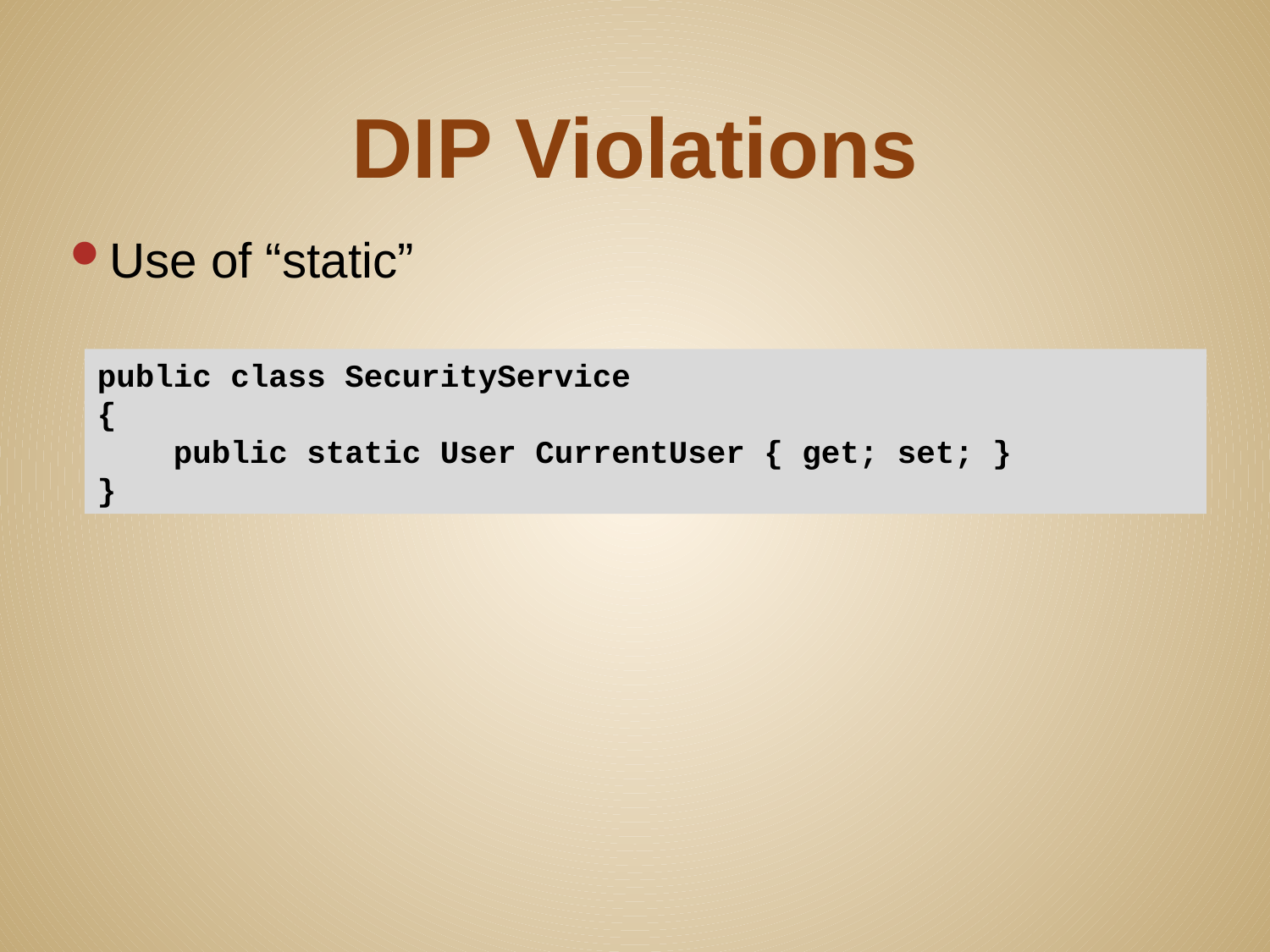

# DIP Violations
Use of “static”
public class SecurityService
{
    public static User CurrentUser { get; set; }
}